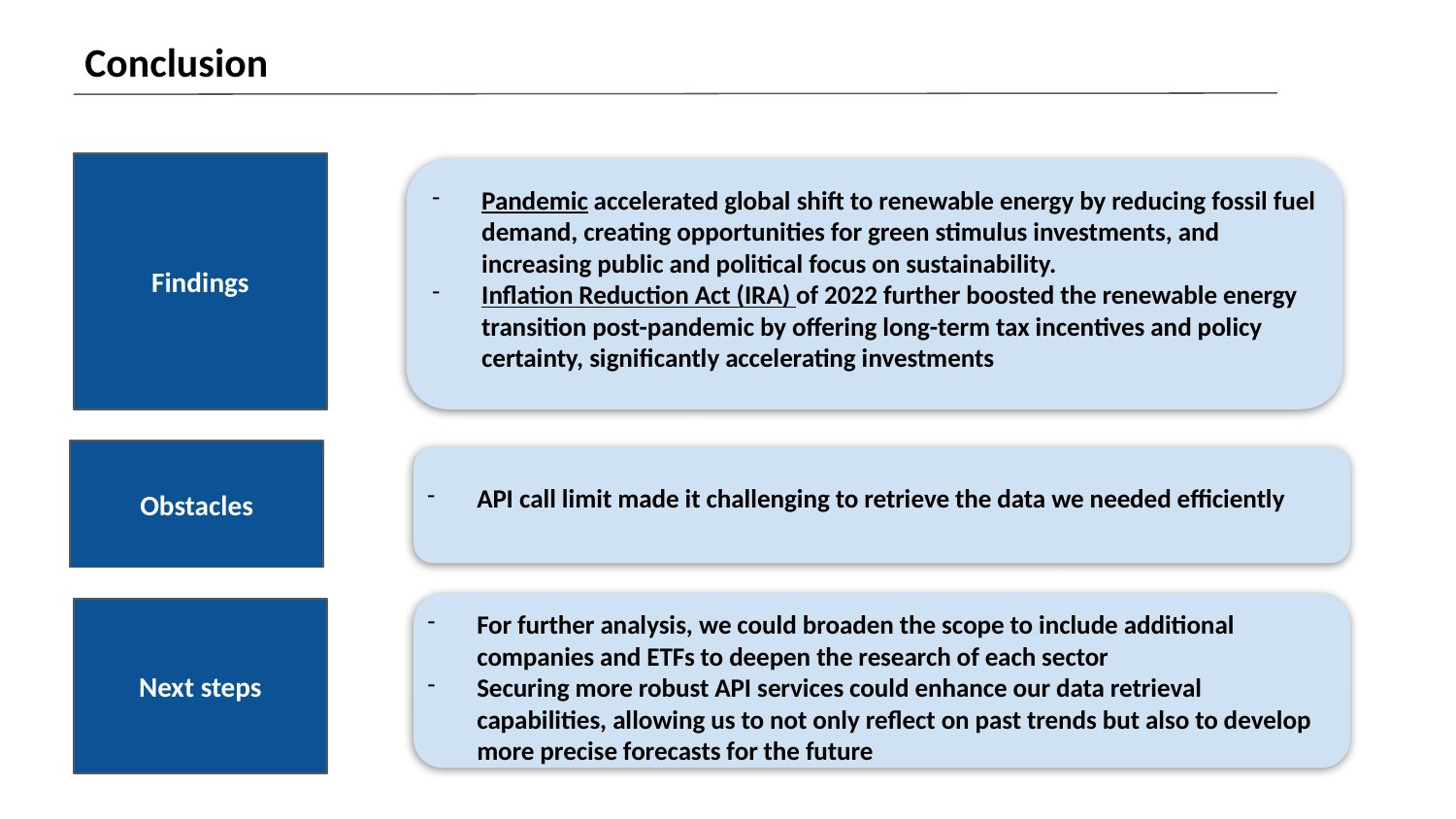

Conclusion
Findings

Pandemic accelerated global shift to renewable energy by reducing fossil fuel demand, creating opportunities for green stimulus investments, and increasing public and political focus on sustainability.
Inflation Reduction Act (IRA) of 2022 further boosted the renewable energy transition post-pandemic by offering long-term tax incentives and policy certainty, significantly accelerating investments
Obstacles

API call limit made it challenging to retrieve the data we needed efficiently

For further analysis, we could broaden the scope to include additional companies and ETFs to deepen the research of each sector
Securing more robust API services could enhance our data retrieval capabilities, allowing us to not only reflect on past trends but also to develop more precise forecasts for the future

Next steps